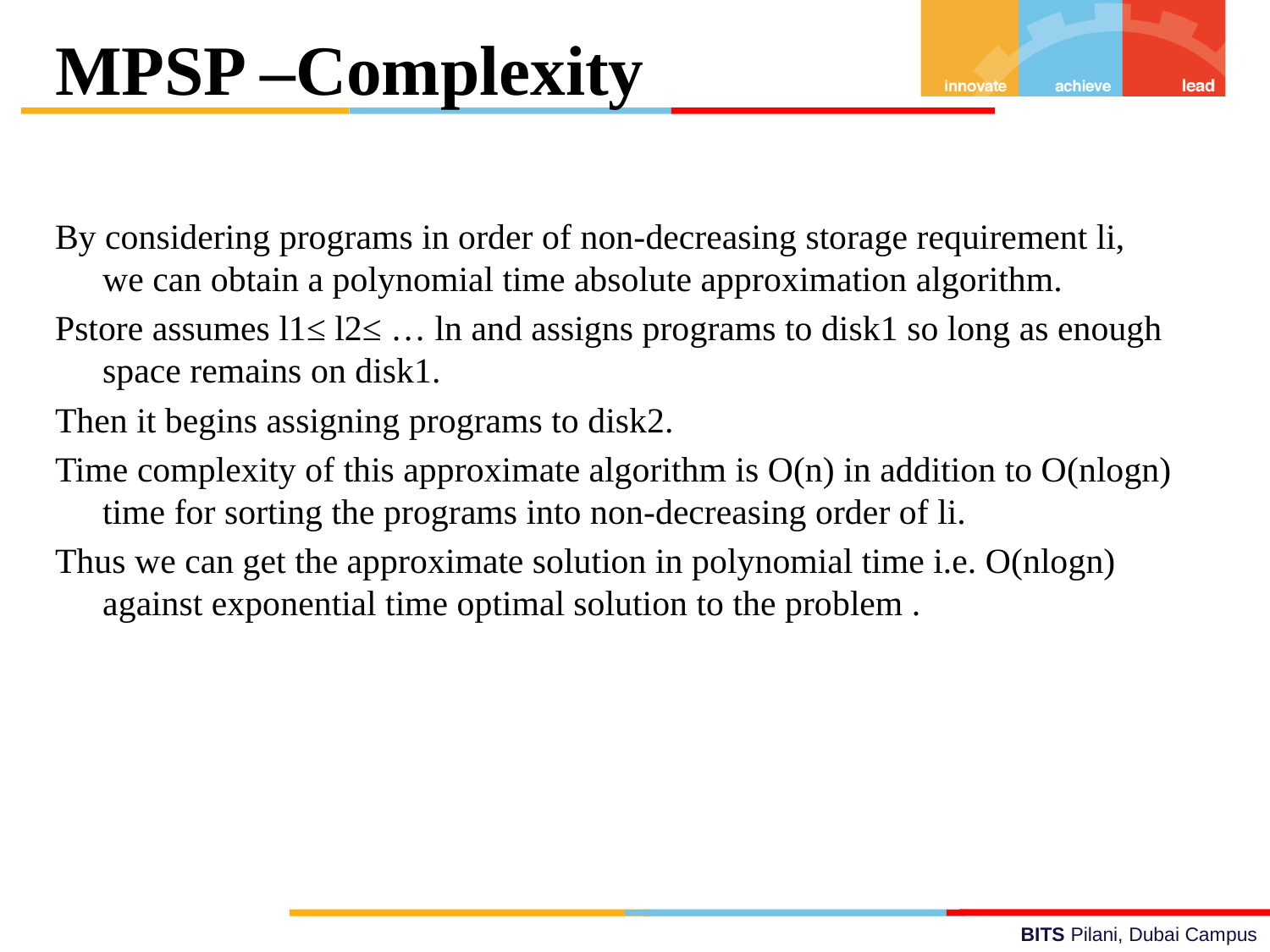

MPSP –Complexity
By considering programs in order of non-decreasing storage requirement li, we can obtain a polynomial time absolute approximation algorithm.
Pstore assumes l1≤ l2≤ … ln and assigns programs to disk1 so long as enough space remains on disk1.
Then it begins assigning programs to disk2.
Time complexity of this approximate algorithm is O(n) in addition to O(nlogn) time for sorting the programs into non-decreasing order of li.
Thus we can get the approximate solution in polynomial time i.e. O(nlogn) against exponential time optimal solution to the problem .